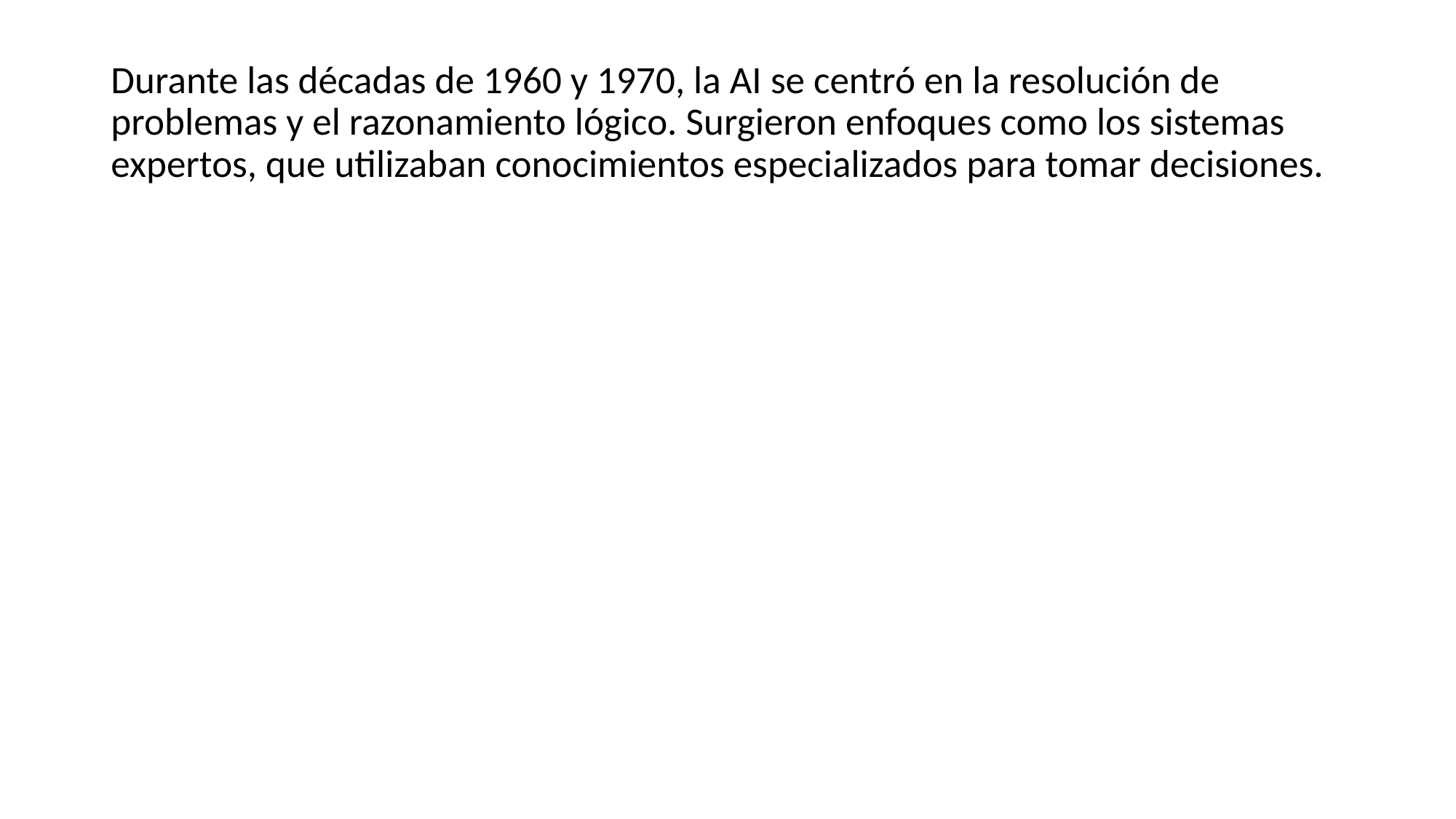

# Durante las décadas de 1960 y 1970, la AI se centró en la resolución de problemas y el razonamiento lógico. Surgieron enfoques como los sistemas expertos, que utilizaban conocimientos especializados para tomar decisiones.